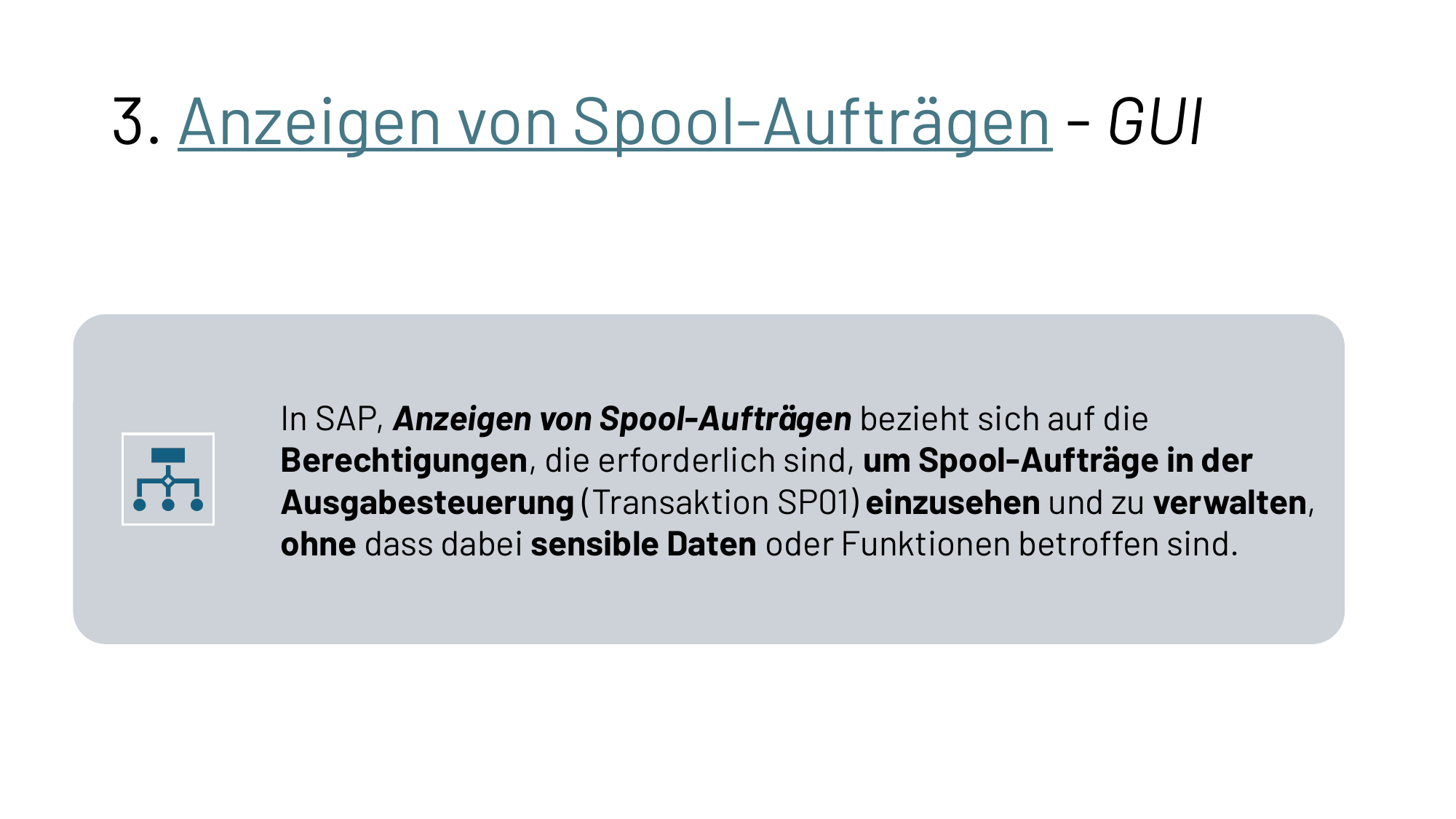

# 3. Anzeigen von Spool-Aufträgen - GUI
In SAP, Anzeigen von Spool-Aufträgen bezieht sich auf die Berechtigungen, die erforderlich sind, um Spool-Aufträge in der Ausgabesteuerung (Transaktion SP01) einzusehen und zu verwalten, ohne dass dabei sensible Daten oder Funktionen betroffen sind.